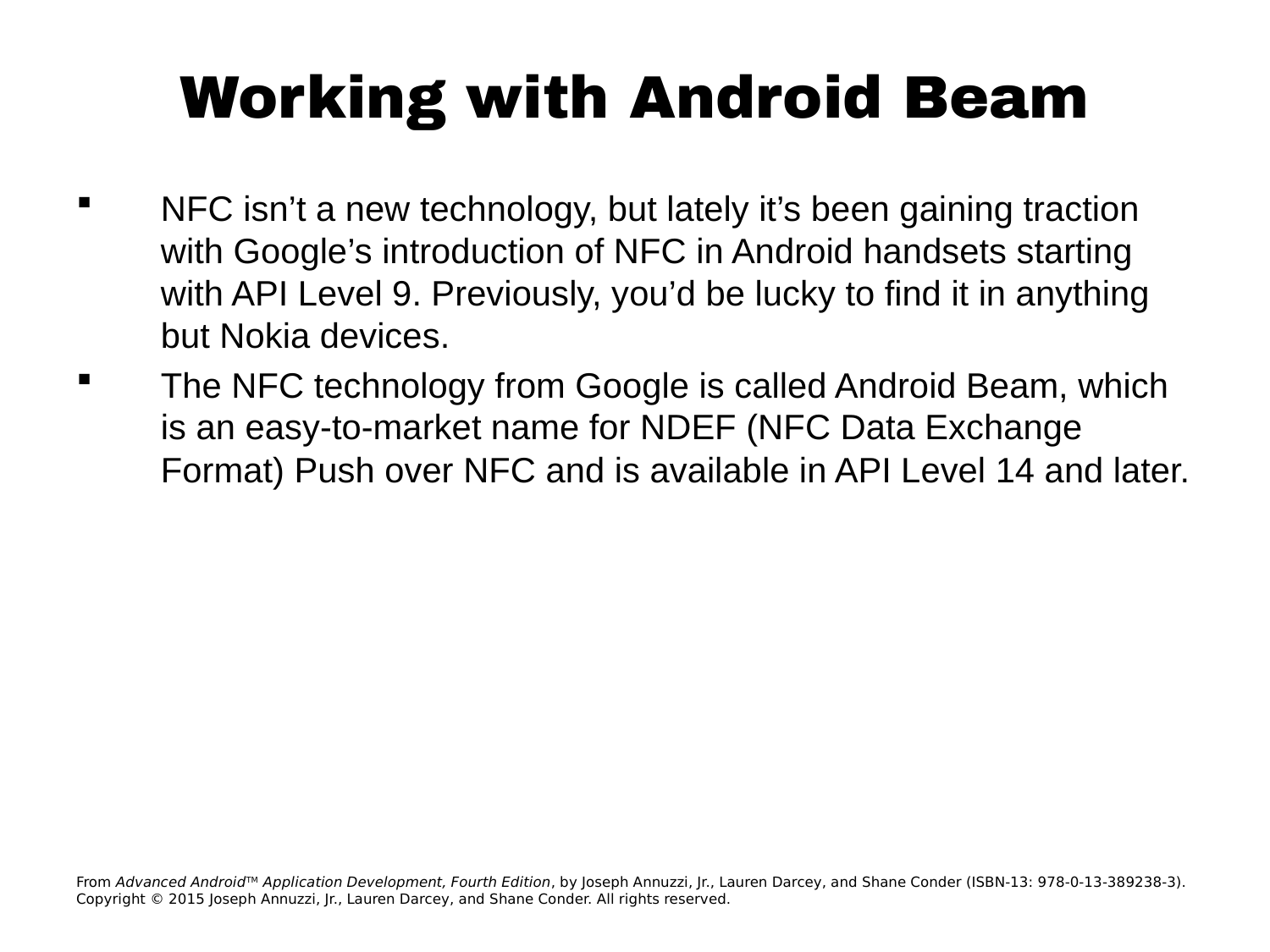

# Working with Android Beam
NFC isn’t a new technology, but lately it’s been gaining traction with Google’s introduction of NFC in Android handsets starting with API Level 9. Previously, you’d be lucky to find it in anything but Nokia devices.
The NFC technology from Google is called Android Beam, which is an easy-to-market name for NDEF (NFC Data Exchange Format) Push over NFC and is available in API Level 14 and later.
From Advanced AndroidTM Application Development, Fourth Edition, by Joseph Annuzzi, Jr., Lauren Darcey, and Shane Conder (ISBN-13: 978-0-13-389238-3). Copyright © 2015 Joseph Annuzzi, Jr., Lauren Darcey, and Shane Conder. All rights reserved.